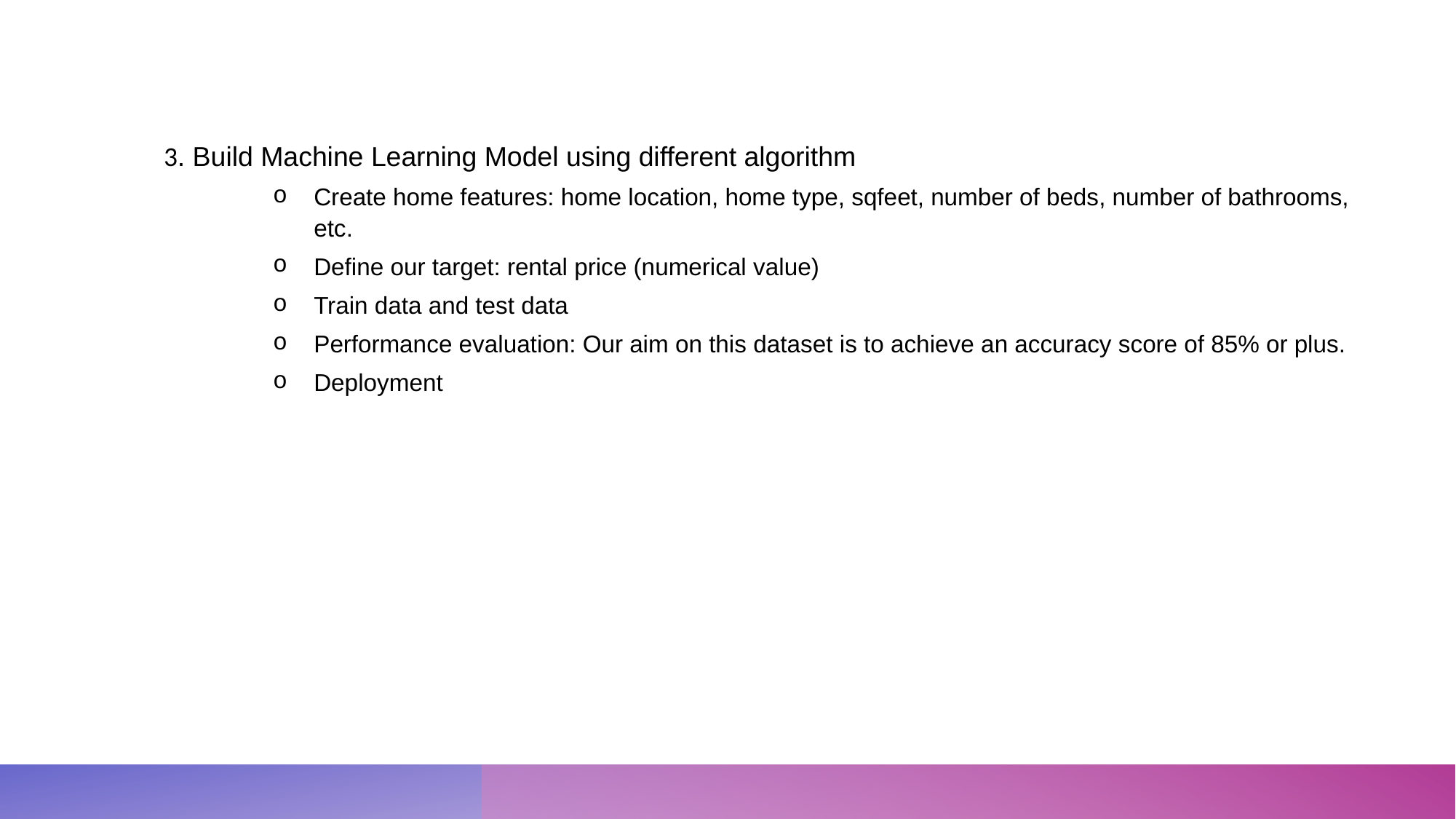

3. Build Machine Learning Model using different algorithm
Create home features: home location, home type, sqfeet, number of beds, number of bathrooms, etc.
Define our target: rental price (numerical value)
Train data and test data
Performance evaluation: Our aim on this dataset is to achieve an accuracy score of 85% or plus.
Deployment